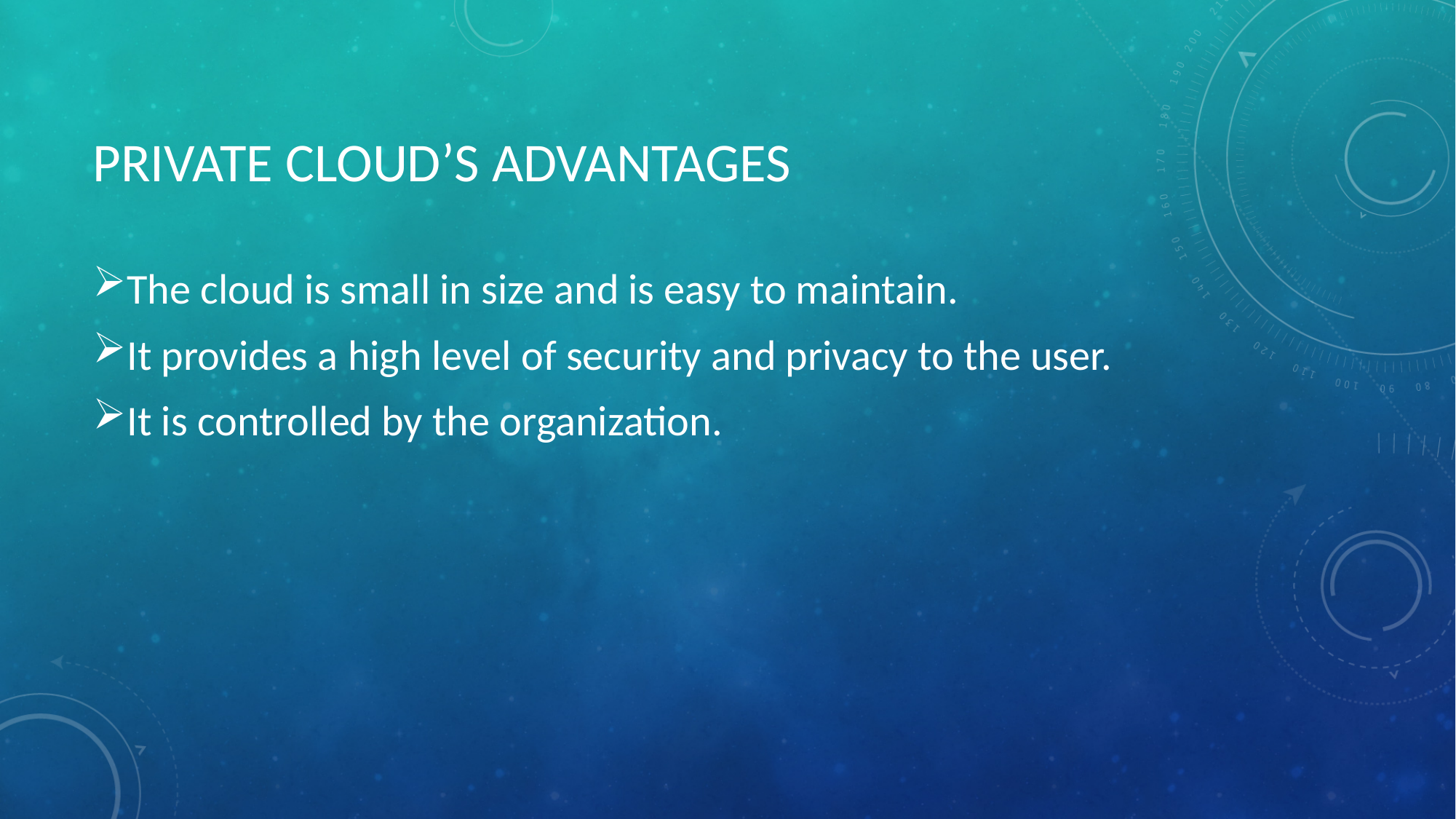

# Private cloud’s advantages
The cloud is small in size and is easy to maintain.
It provides a high level of security and privacy to the user.
It is controlled by the organization.